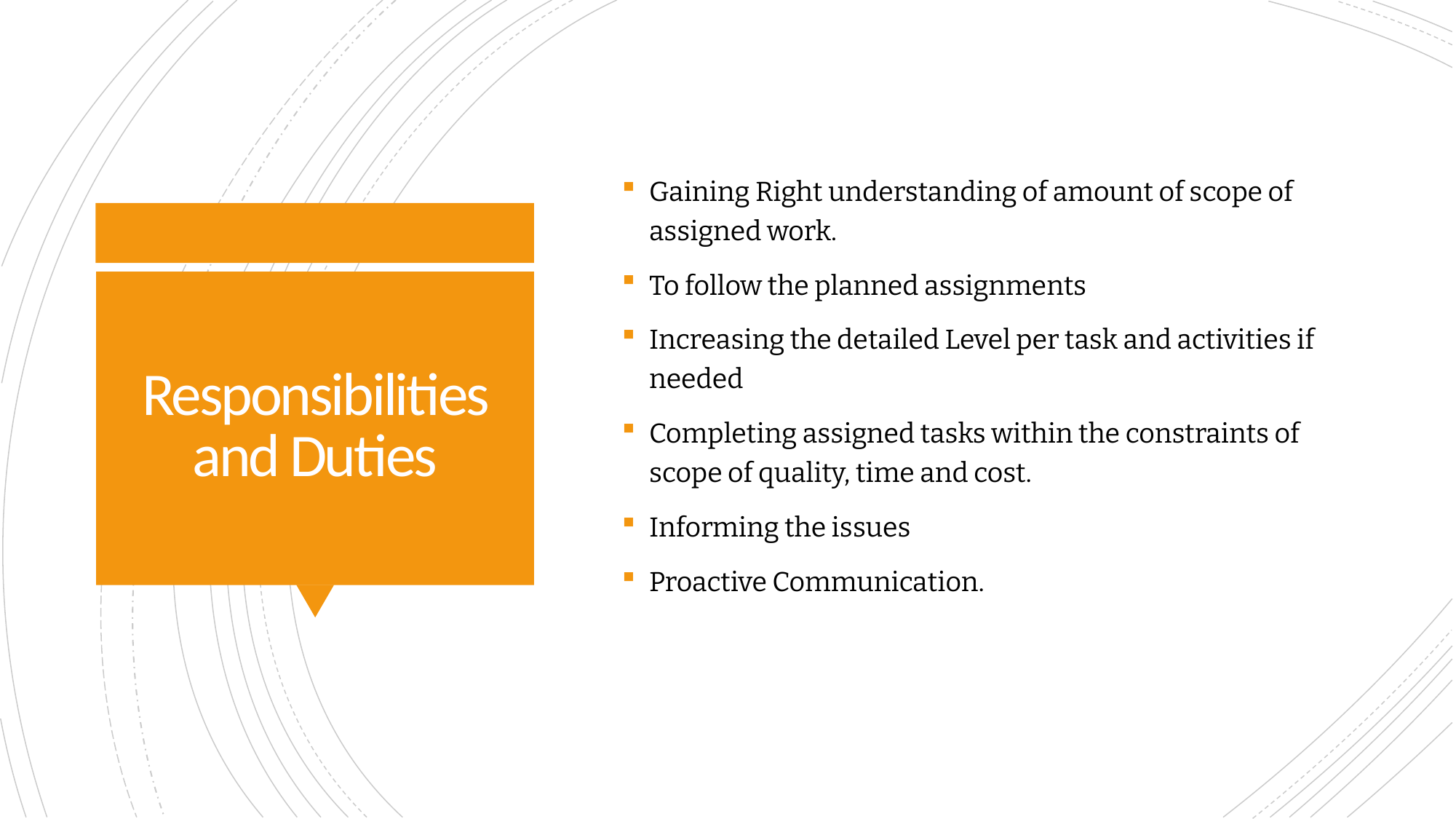

Gaining Right understanding of amount of scope of assigned work.
To follow the planned assignments
Increasing the detailed Level per task and activities if needed
Completing assigned tasks within the constraints of scope of quality, time and cost.
Informing the issues
Proactive Communication.

# Responsibilities and Duties